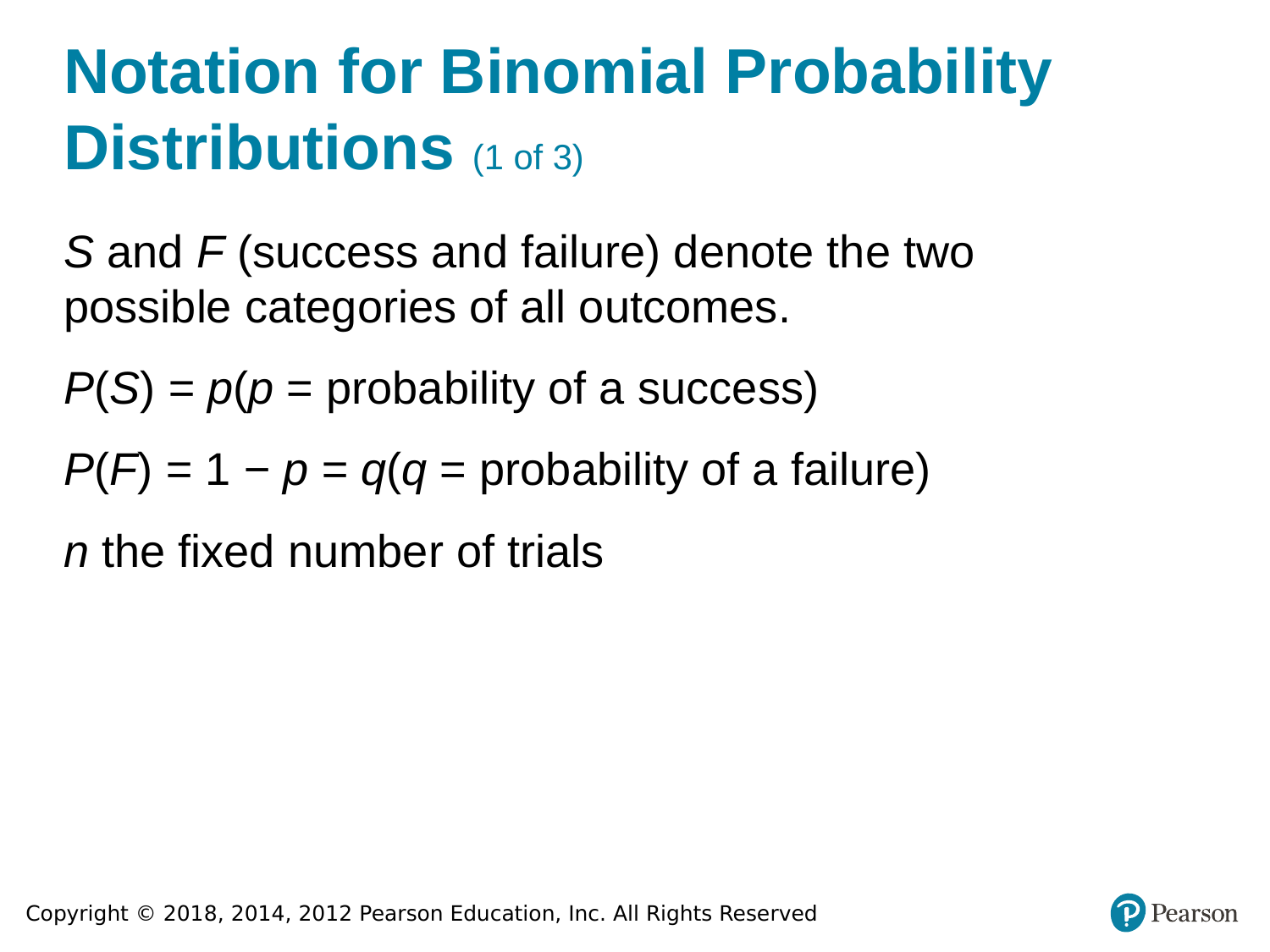

# Notation for Binomial Probability Distributions (1 of 3)
S and F (success and failure) denote the two possible categories of all outcomes.
P(S) = p(p = probability of a success)
P(F) = 1 − p = q(q = probability of a failure)
n the fixed number of trials